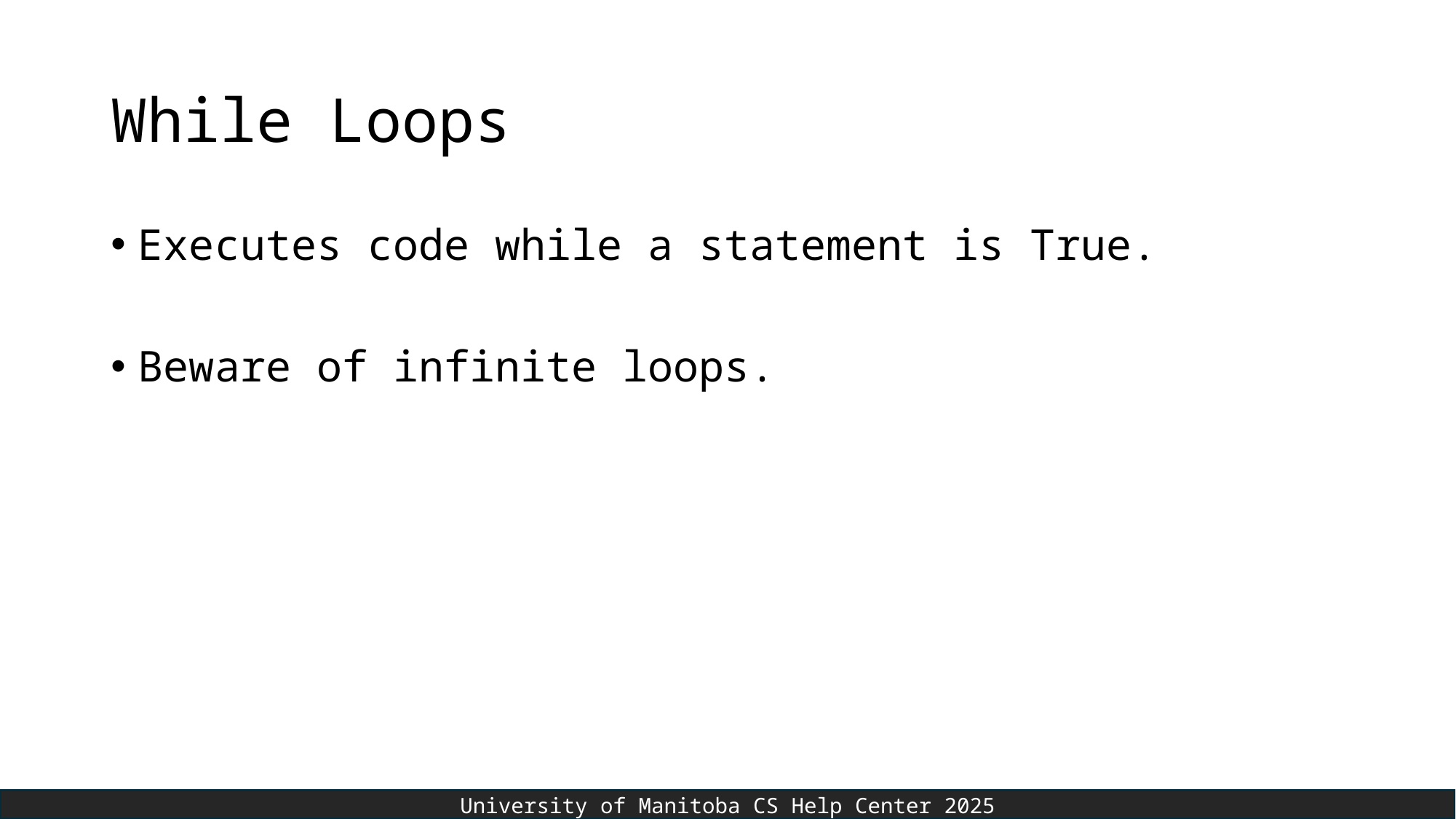

# While Loops
Executes code while a statement is True.

Beware of infinite loops.